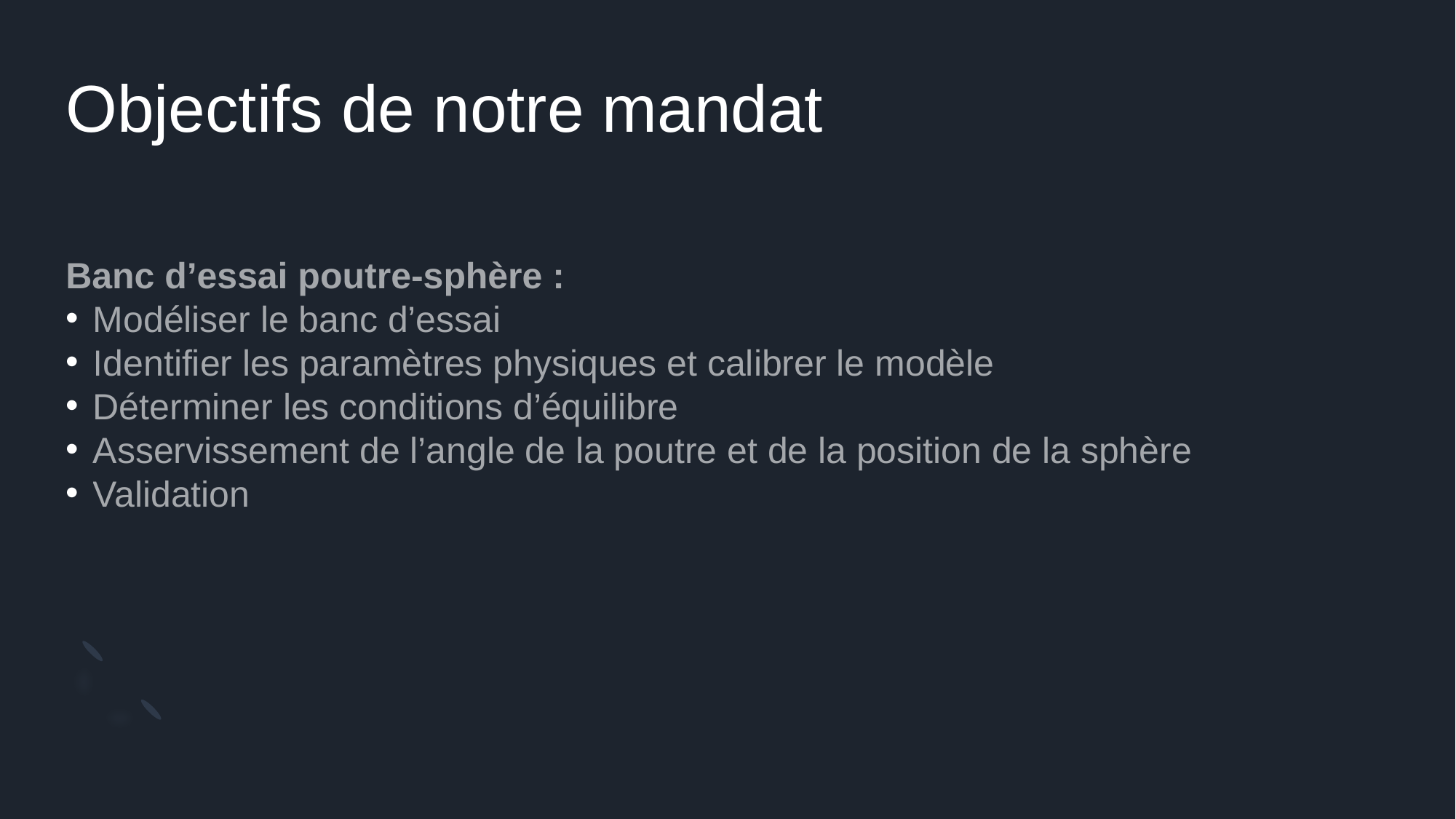

# Objectifs de notre mandat
Banc d’essai poutre-sphère :
Modéliser le banc d’essai
Identifier les paramètres physiques et calibrer le modèle
Déterminer les conditions d’équilibre
Asservissement de l’angle de la poutre et de la position de la sphère
Validation